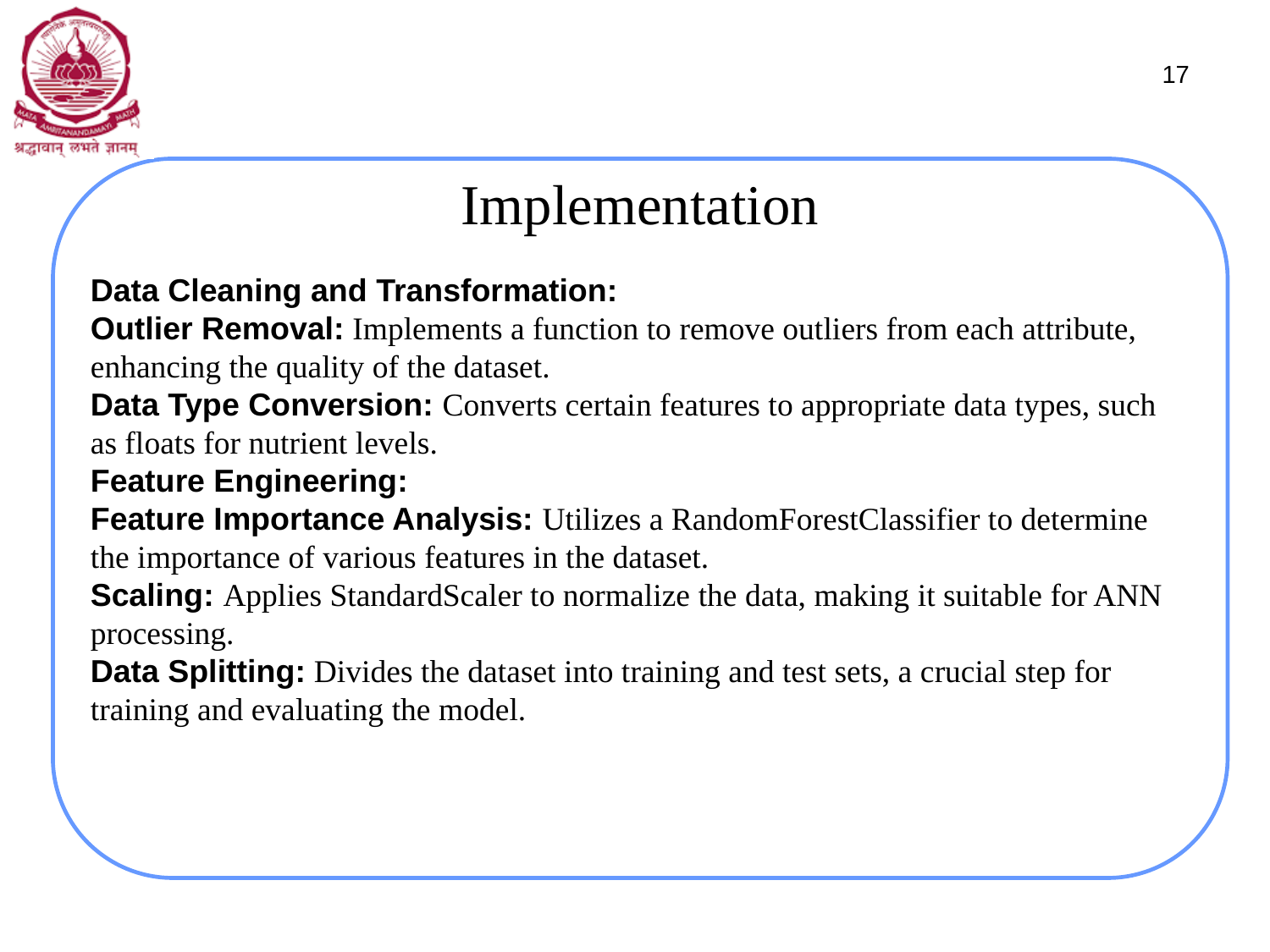

17
Implementation
Data Cleaning and Transformation:
Outlier Removal: Implements a function to remove outliers from each attribute, enhancing the quality of the dataset.
Data Type Conversion: Converts certain features to appropriate data types, such as floats for nutrient levels.
Feature Engineering:
Feature Importance Analysis: Utilizes a RandomForestClassifier to determine the importance of various features in the dataset.
Scaling: Applies StandardScaler to normalize the data, making it suitable for ANN processing.
Data Splitting: Divides the dataset into training and test sets, a crucial step for training and evaluating the model.